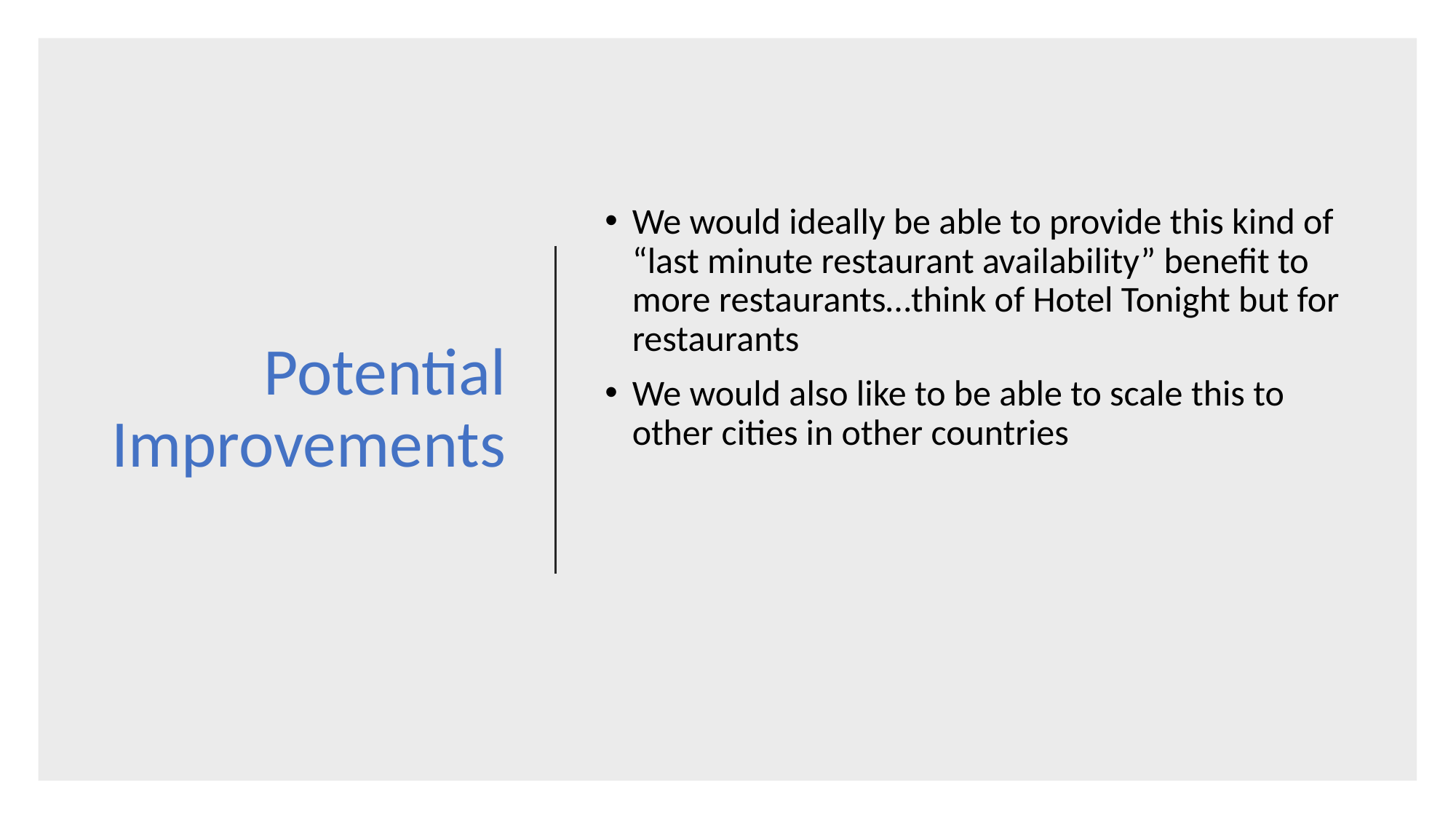

# Potential Improvements
We would ideally be able to provide this kind of “last minute restaurant availability” benefit to more restaurants…think of Hotel Tonight but for restaurants
We would also like to be able to scale this to other cities in other countries